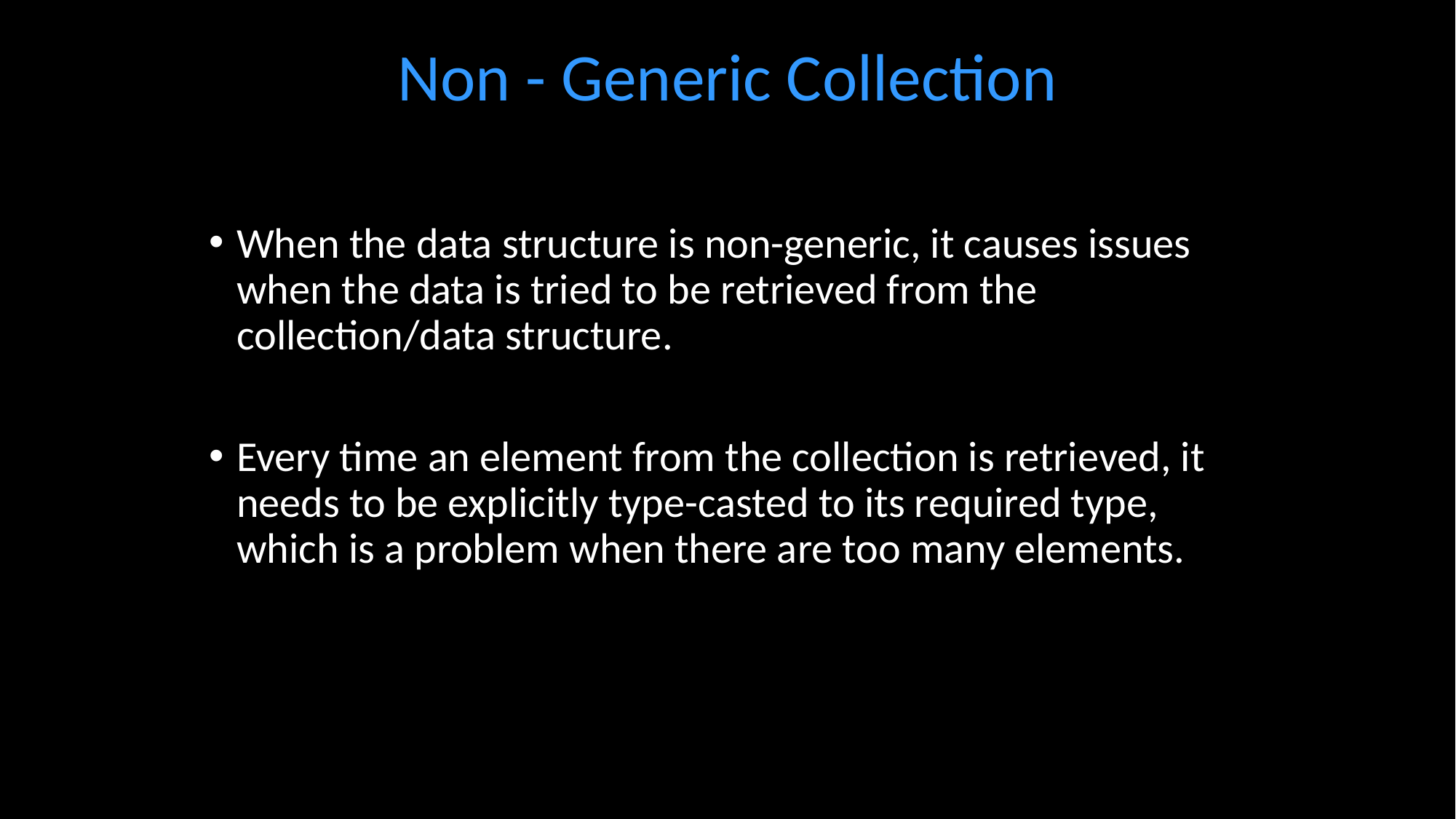

# Non - Generic Collection

When the data structure is non-generic, it causes issues when the data is tried to be retrieved from the collection/data structure.

Every time an element from the collection is retrieved, it needs to be explicitly type-casted to its required type, which is a problem when there are too many elements.